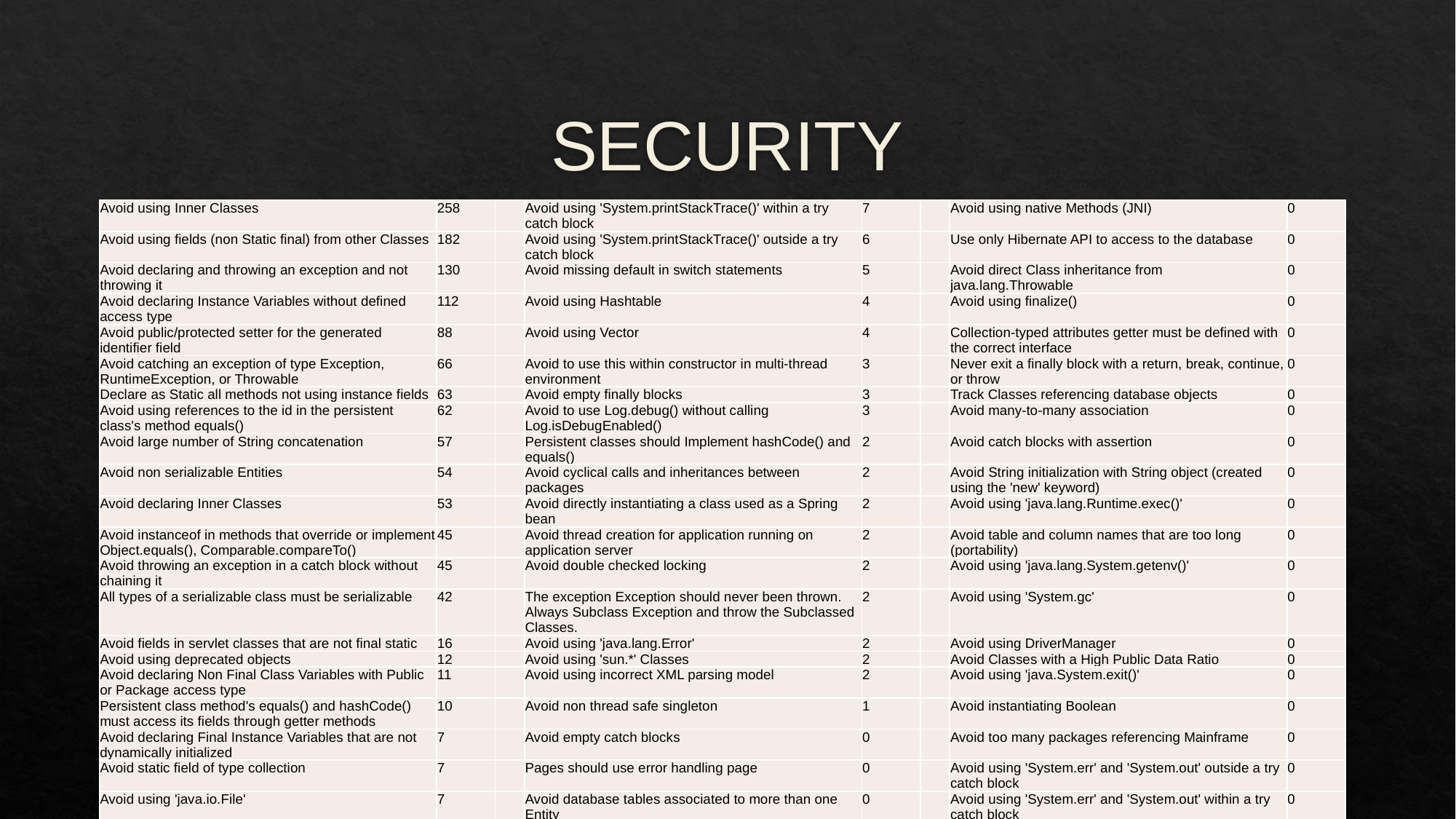

# SECURITY
| Avoid using Inner Classes | 258 |  | Avoid using 'System.printStackTrace()' within a try catch block | 7 |  | Avoid using native Methods (JNI) | 0 |
| --- | --- | --- | --- | --- | --- | --- | --- |
| Avoid using fields (non Static final) from other Classes | 182 |  | Avoid using 'System.printStackTrace()' outside a try catch block | 6 |  | Use only Hibernate API to access to the database | 0 |
| Avoid declaring and throwing an exception and not throwing it | 130 |  | Avoid missing default in switch statements | 5 |  | Avoid direct Class inheritance from java.lang.Throwable | 0 |
| Avoid declaring Instance Variables without defined access type | 112 |  | Avoid using Hashtable | 4 |  | Avoid using finalize() | 0 |
| Avoid public/protected setter for the generated identifier field | 88 |  | Avoid using Vector | 4 |  | Collection-typed attributes getter must be defined with the correct interface | 0 |
| Avoid catching an exception of type Exception, RuntimeException, or Throwable | 66 |  | Avoid to use this within constructor in multi-thread environment | 3 |  | Never exit a finally block with a return, break, continue, or throw | 0 |
| Declare as Static all methods not using instance fields | 63 |  | Avoid empty finally blocks | 3 |  | Track Classes referencing database objects | 0 |
| Avoid using references to the id in the persistent class's method equals() | 62 |  | Avoid to use Log.debug() without calling Log.isDebugEnabled() | 3 |  | Avoid many-to-many association | 0 |
| Avoid large number of String concatenation | 57 |  | Persistent classes should Implement hashCode() and equals() | 2 |  | Avoid catch blocks with assertion | 0 |
| Avoid non serializable Entities | 54 |  | Avoid cyclical calls and inheritances between packages | 2 |  | Avoid String initialization with String object (created using the 'new' keyword) | 0 |
| Avoid declaring Inner Classes | 53 |  | Avoid directly instantiating a class used as a Spring bean | 2 |  | Avoid using 'java.lang.Runtime.exec()' | 0 |
| Avoid instanceof in methods that override or implement Object.equals(), Comparable.compareTo() | 45 |  | Avoid thread creation for application running on application server | 2 |  | Avoid table and column names that are too long (portability) | 0 |
| Avoid throwing an exception in a catch block without chaining it | 45 |  | Avoid double checked locking | 2 |  | Avoid using 'java.lang.System.getenv()' | 0 |
| All types of a serializable class must be serializable | 42 |  | The exception Exception should never been thrown. Always Subclass Exception and throw the Subclassed Classes. | 2 |  | Avoid using 'System.gc' | 0 |
| Avoid fields in servlet classes that are not final static | 16 |  | Avoid using 'java.lang.Error' | 2 |  | Avoid using DriverManager | 0 |
| Avoid using deprecated objects | 12 |  | Avoid using 'sun.\*' Classes | 2 |  | Avoid Classes with a High Public Data Ratio | 0 |
| Avoid declaring Non Final Class Variables with Public or Package access type | 11 |  | Avoid using incorrect XML parsing model | 2 |  | Avoid using 'java.System.exit()' | 0 |
| Persistent class method's equals() and hashCode() must access its fields through getter methods | 10 |  | Avoid non thread safe singleton | 1 |  | Avoid instantiating Boolean | 0 |
| Avoid declaring Final Instance Variables that are not dynamically initialized | 7 |  | Avoid empty catch blocks | 0 |  | Avoid too many packages referencing Mainframe | 0 |
| Avoid static field of type collection | 7 |  | Pages should use error handling page | 0 |  | Avoid using 'System.err' and 'System.out' outside a try catch block | 0 |
| Avoid using 'java.io.File' | 7 |  | Avoid database tables associated to more than one Entity | 0 |  | Avoid using 'System.err' and 'System.out' within a try catch block | 0 |